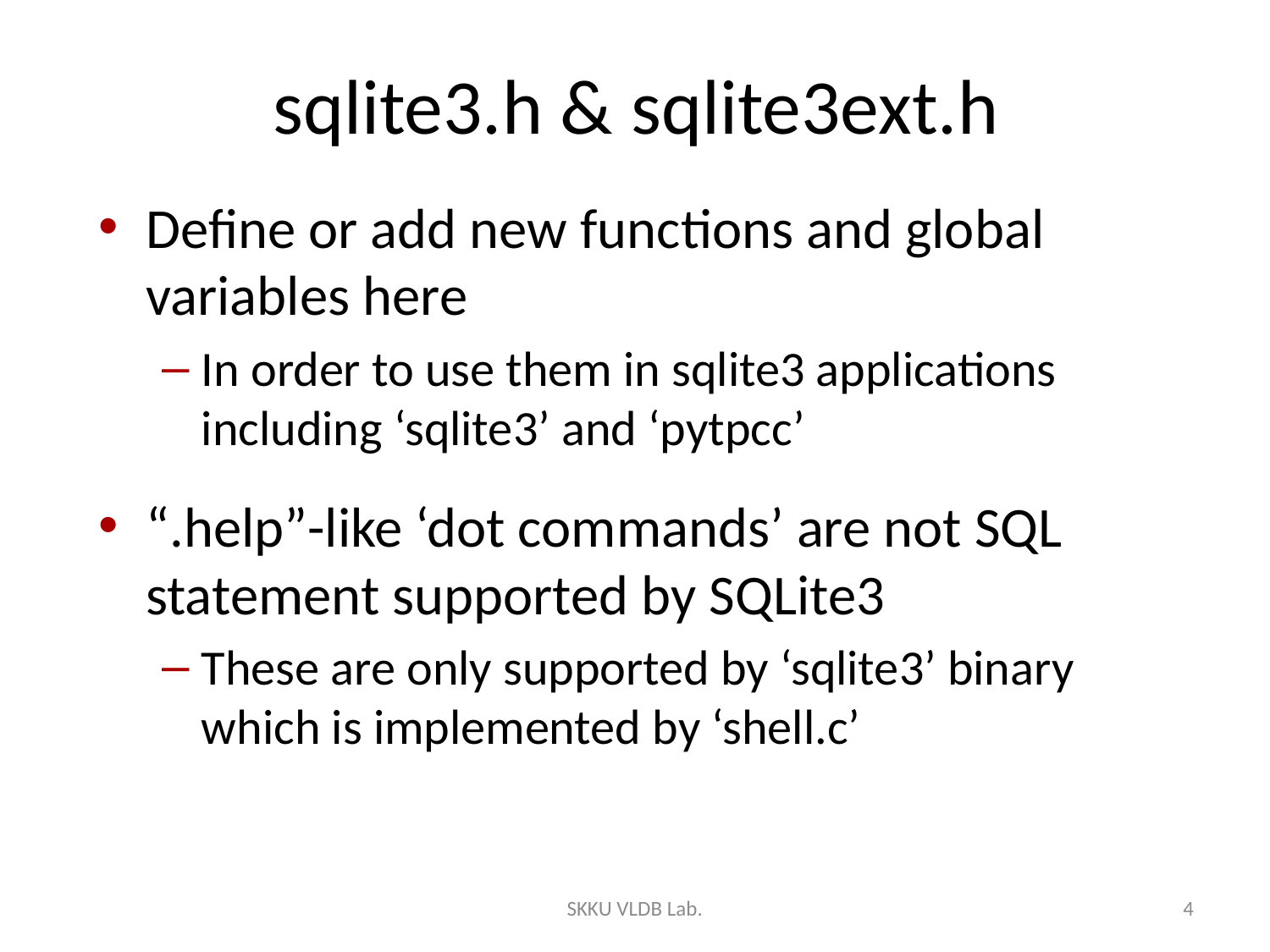

# sqlite3.h & sqlite3ext.h
Define or add new functions and global variables here
In order to use them in sqlite3 applications including ‘sqlite3’ and ‘pytpcc’
“.help”-like ‘dot commands’ are not SQL statement supported by SQLite3
These are only supported by ‘sqlite3’ binary which is implemented by ‘shell.c’
SKKU VLDB Lab.
4